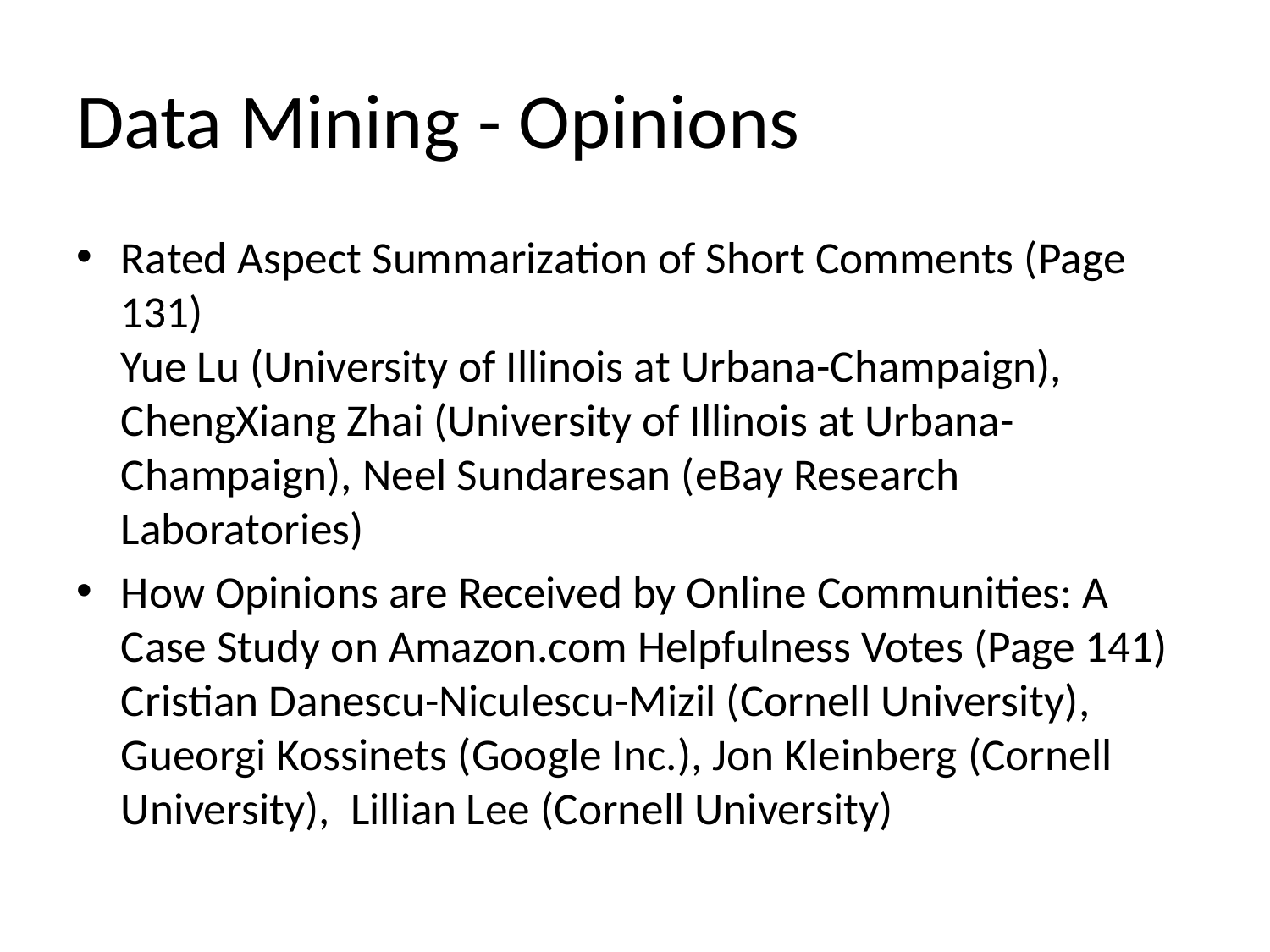

# Data Mining - Opinions
Rated Aspect Summarization of Short Comments (Page 131)
Yue Lu (University of Illinois at Urbana-Champaign),  ChengXiang Zhai (University of Illinois at Urbana-Champaign), Neel Sundaresan (eBay Research Laboratories)
How Opinions are Received by Online Communities: A Case Study on Amazon.com Helpfulness Votes (Page 141)
Cristian Danescu-Niculescu-Mizil (Cornell University), Gueorgi Kossinets (Google Inc.), Jon Kleinberg (Cornell University),  Lillian Lee (Cornell University)